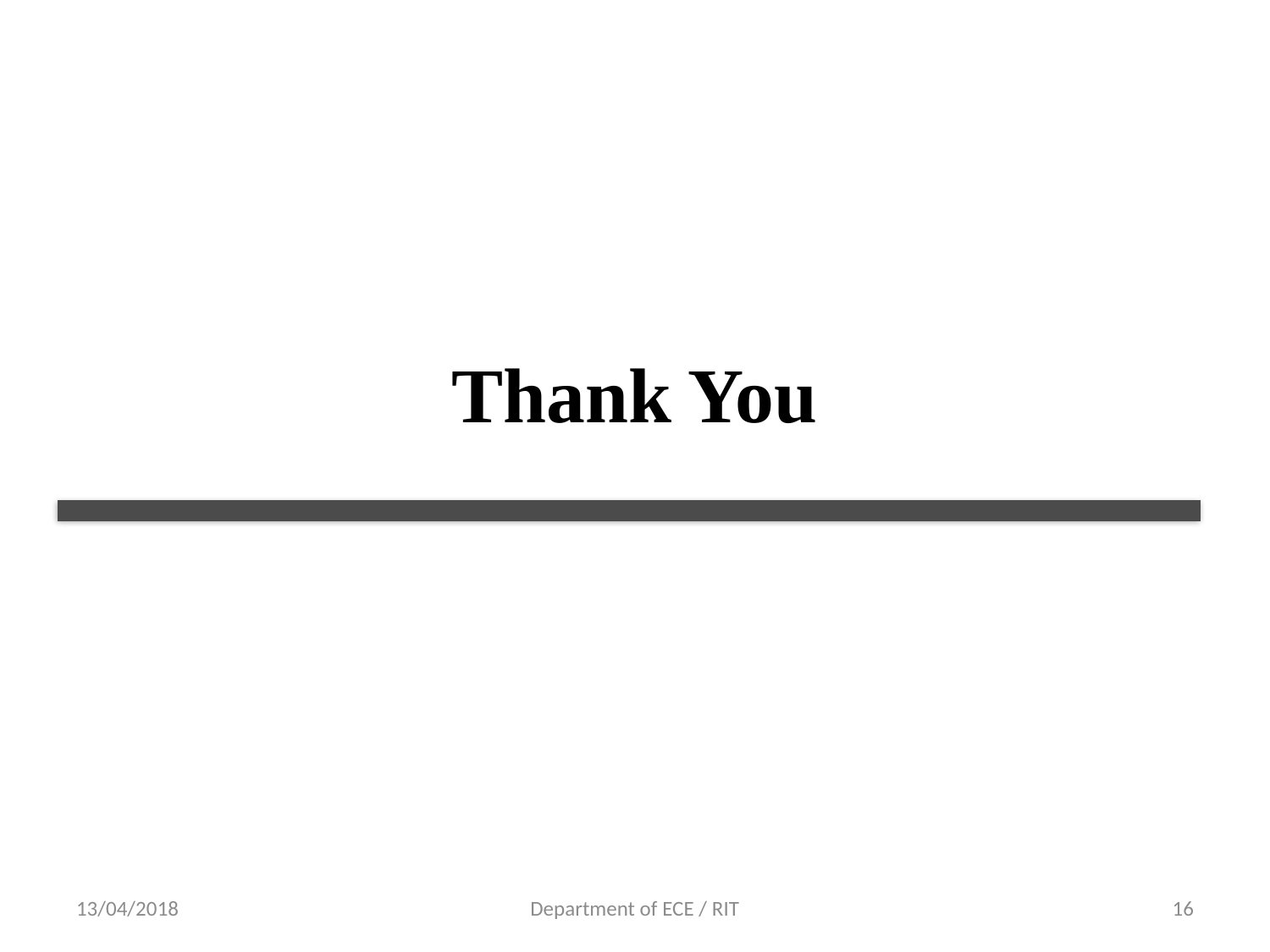

#

Thank You

13/04/2018
Department of ECE / RIT
16